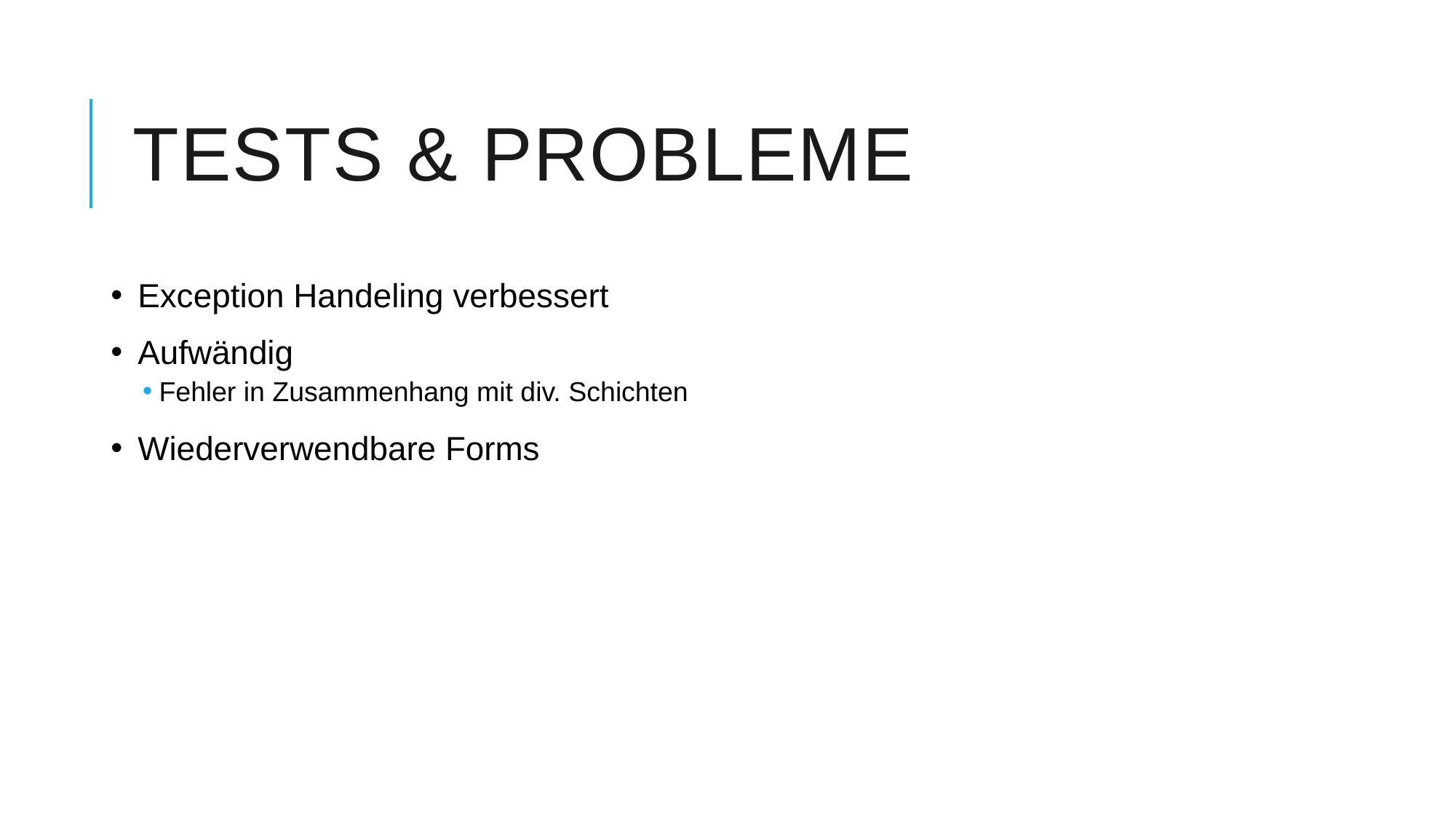

# Tests & Probleme
Exception Handeling verbessert
Aufwändig
Fehler in Zusammenhang mit div. Schichten
Wiederverwendbare Forms